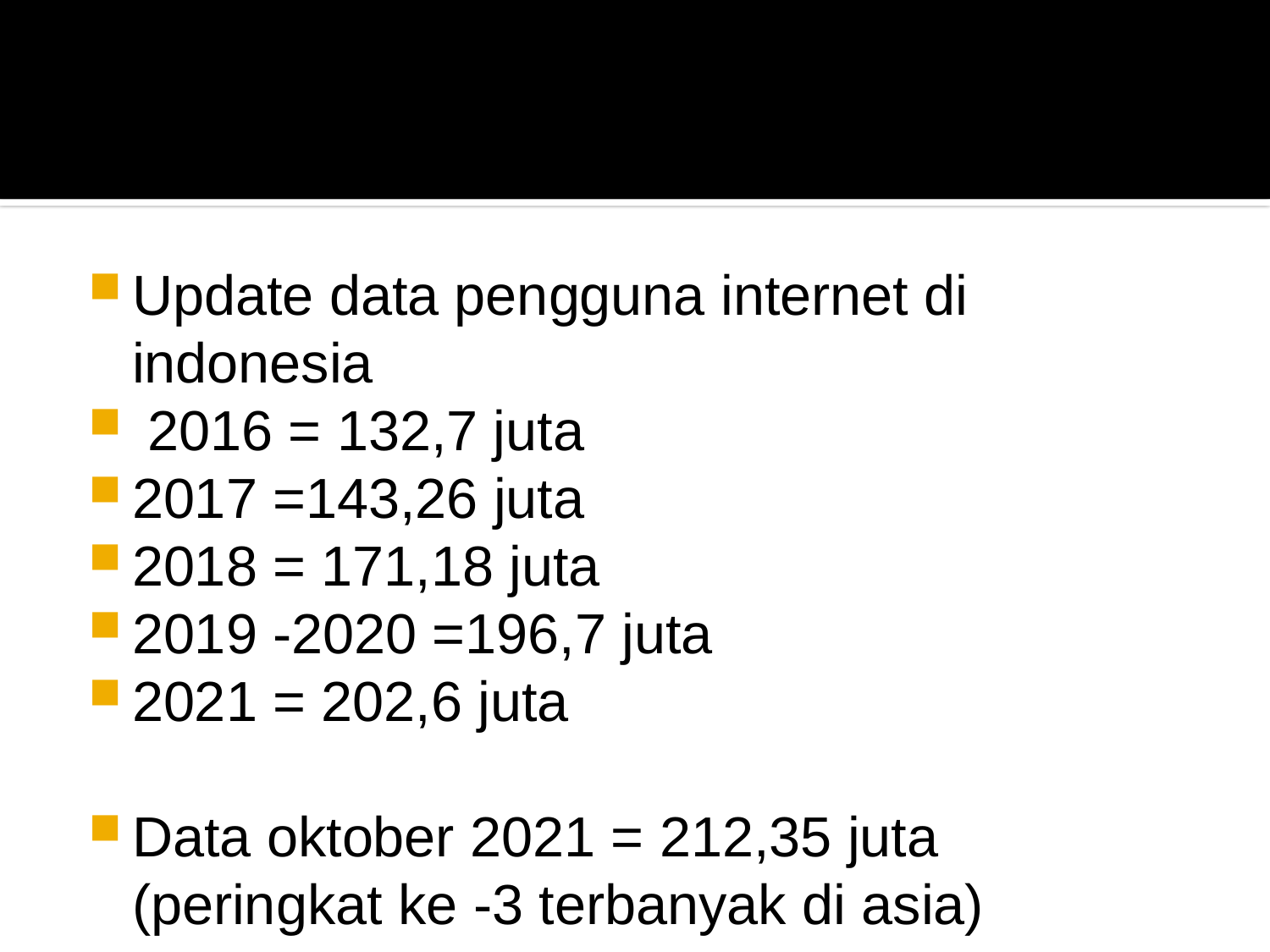

#
Update data pengguna internet di indonesia
 2016 = 132,7 juta
2017 =143,26 juta
2018 = 171,18 juta
2019 -2020 =196,7 juta
2021 = 202,6 juta

Data oktober 2021 = 212,35 juta (peringkat ke -3 terbanyak di asia)